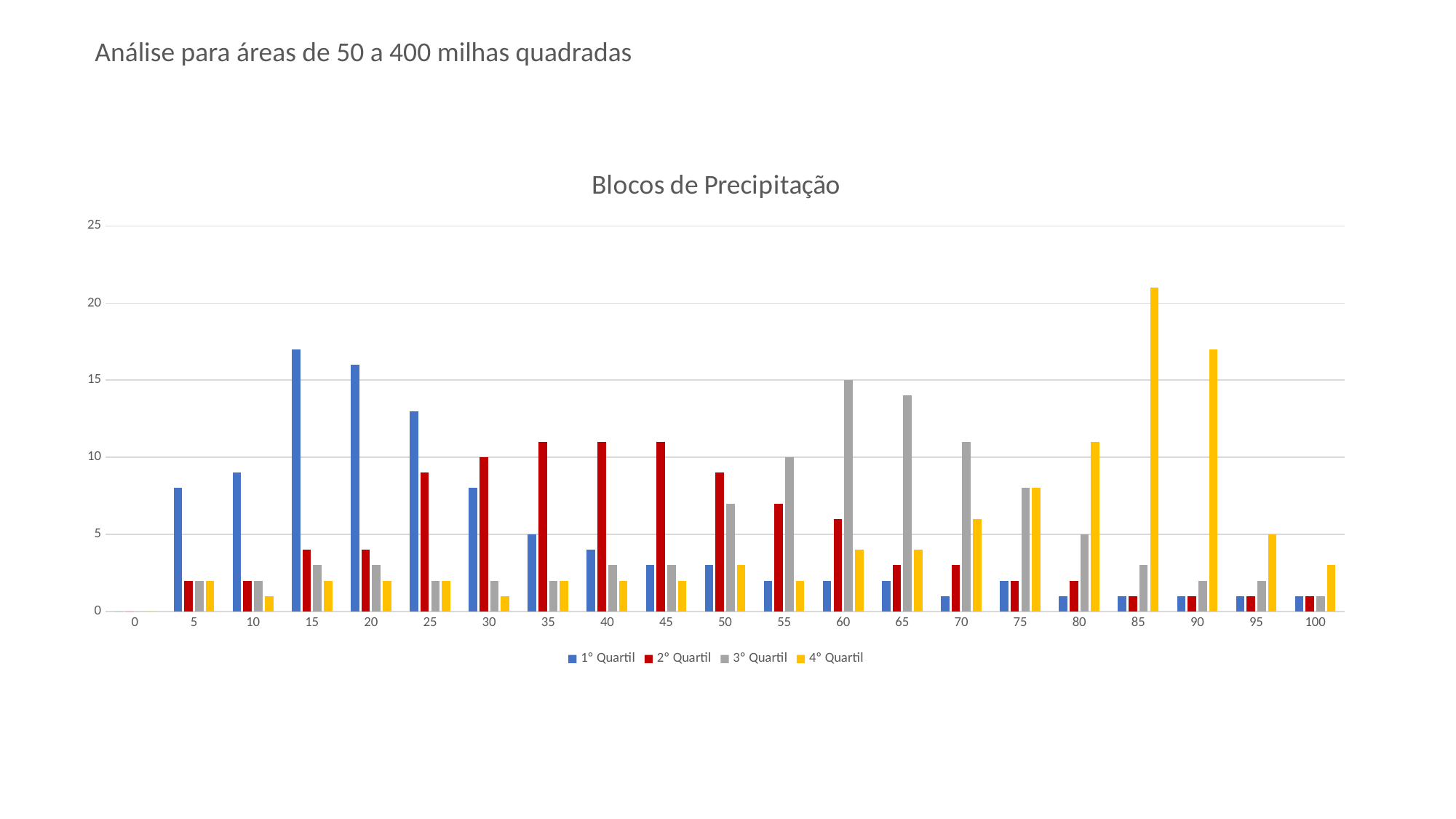

Análise para áreas de 50 a 400 milhas quadradas

### Chart: Blocos de Precipitação

| Category | 1º Quartil | 2º Quartil | 3º Quartil | 4º Quartil |
|---|---|---|---|---|
| 0 | 0.0 | 0.0 | 0.0 | 0.0 |
| 5 | 8.0 | 2.0 | 2.0 | 2.0 |
| 10 | 9.0 | 2.0 | 2.0 | 1.0 |
| 15 | 17.0 | 4.0 | 3.0 | 2.0 |
| 20 | 16.0 | 4.0 | 3.0 | 2.0 |
| 25 | 13.0 | 9.0 | 2.0 | 2.0 |
| 30 | 8.0 | 10.0 | 2.0 | 1.0 |
| 35 | 5.0 | 11.0 | 2.0 | 2.0 |
| 40 | 4.0 | 11.0 | 3.0 | 2.0 |
| 45 | 3.0 | 11.0 | 3.0 | 2.0 |
| 50 | 3.0 | 9.0 | 7.0 | 3.0 |
| 55 | 2.0 | 7.0 | 10.0 | 2.0 |
| 60 | 2.0 | 6.0 | 15.0 | 4.0 |
| 65 | 2.0 | 3.0 | 14.0 | 4.0 |
| 70 | 1.0 | 3.0 | 11.0 | 6.0 |
| 75 | 2.0 | 2.0 | 8.0 | 8.0 |
| 80 | 1.0 | 2.0 | 5.0 | 11.0 |
| 85 | 1.0 | 1.0 | 3.0 | 21.0 |
| 90 | 1.0 | 1.0 | 2.0 | 17.0 |
| 95 | 1.0 | 1.0 | 2.0 | 5.0 |
| 100 | 1.0 | 1.0 | 1.0 | 3.0 |